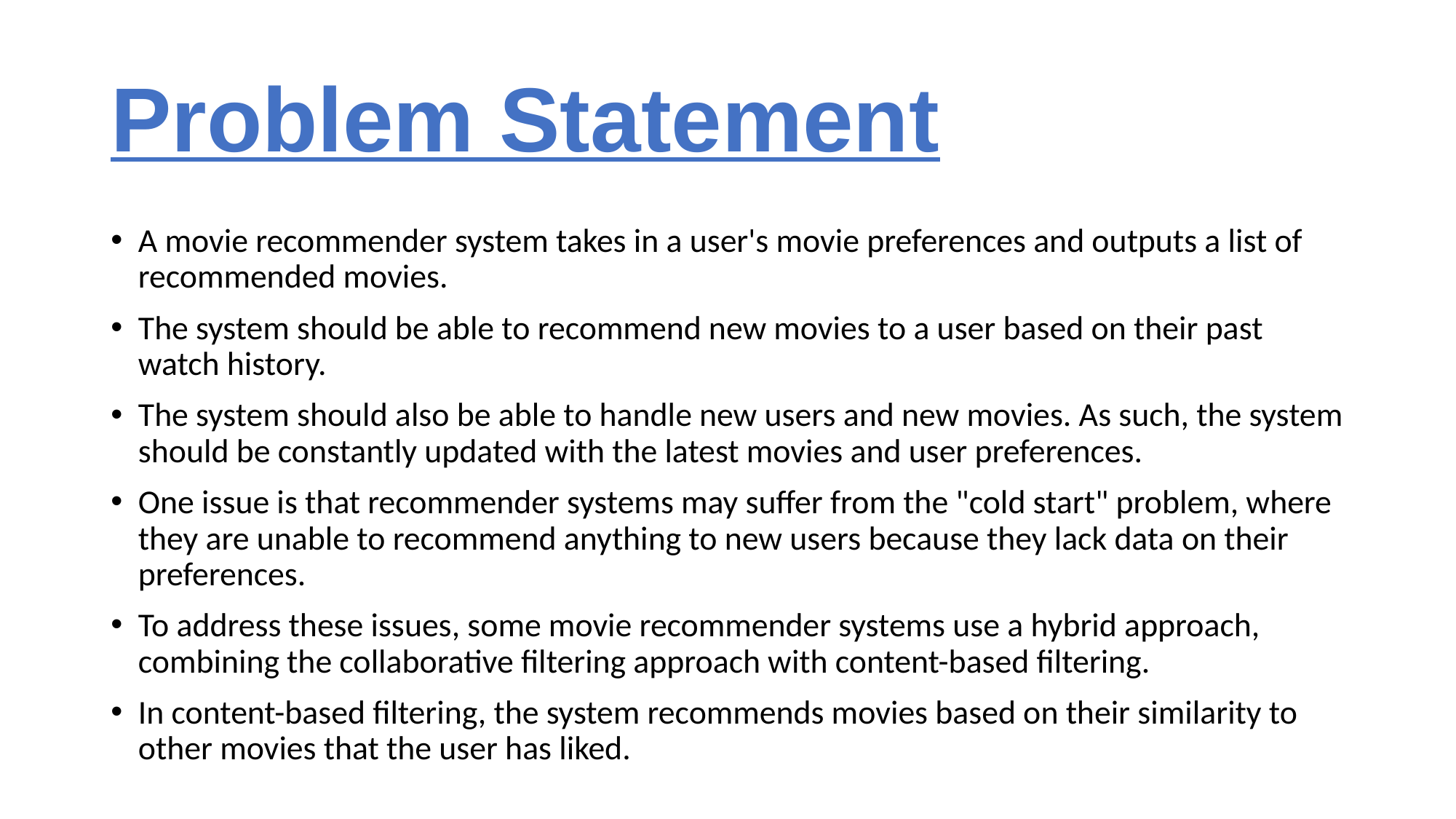

# Problem Statement
A movie recommender system takes in a user's movie preferences and outputs a list of recommended movies.
The system should be able to recommend new movies to a user based on their past watch history.
The system should also be able to handle new users and new movies. As such, the system should be constantly updated with the latest movies and user preferences.
One issue is that recommender systems may suffer from the "cold start" problem, where they are unable to recommend anything to new users because they lack data on their preferences.
To address these issues, some movie recommender systems use a hybrid approach, combining the collaborative filtering approach with content-based filtering.
In content-based filtering, the system recommends movies based on their similarity to other movies that the user has liked.